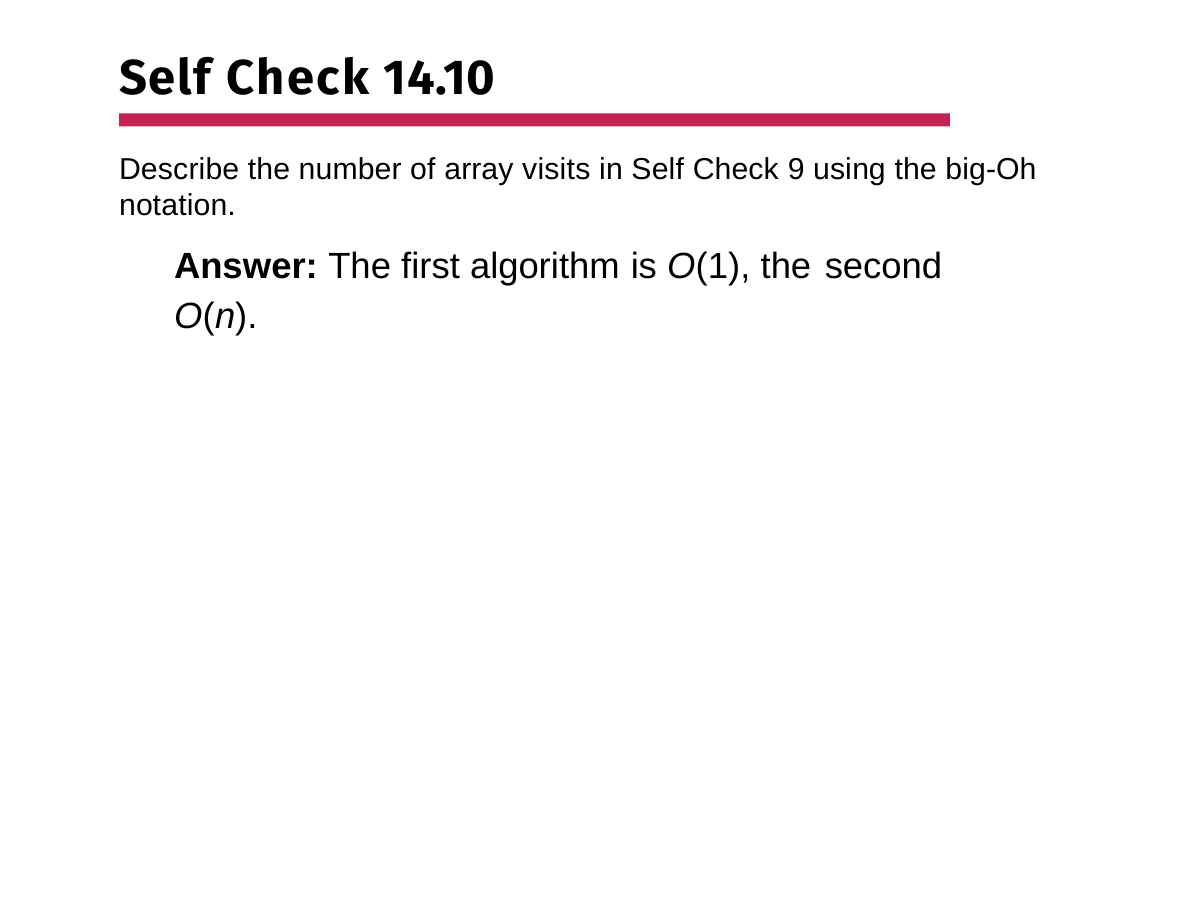

# Self Check 14.10

Describe the number of array visits in Self Check 9 using the big-Oh  notation.
Answer: The first algorithm is O(1), the second
O(n).